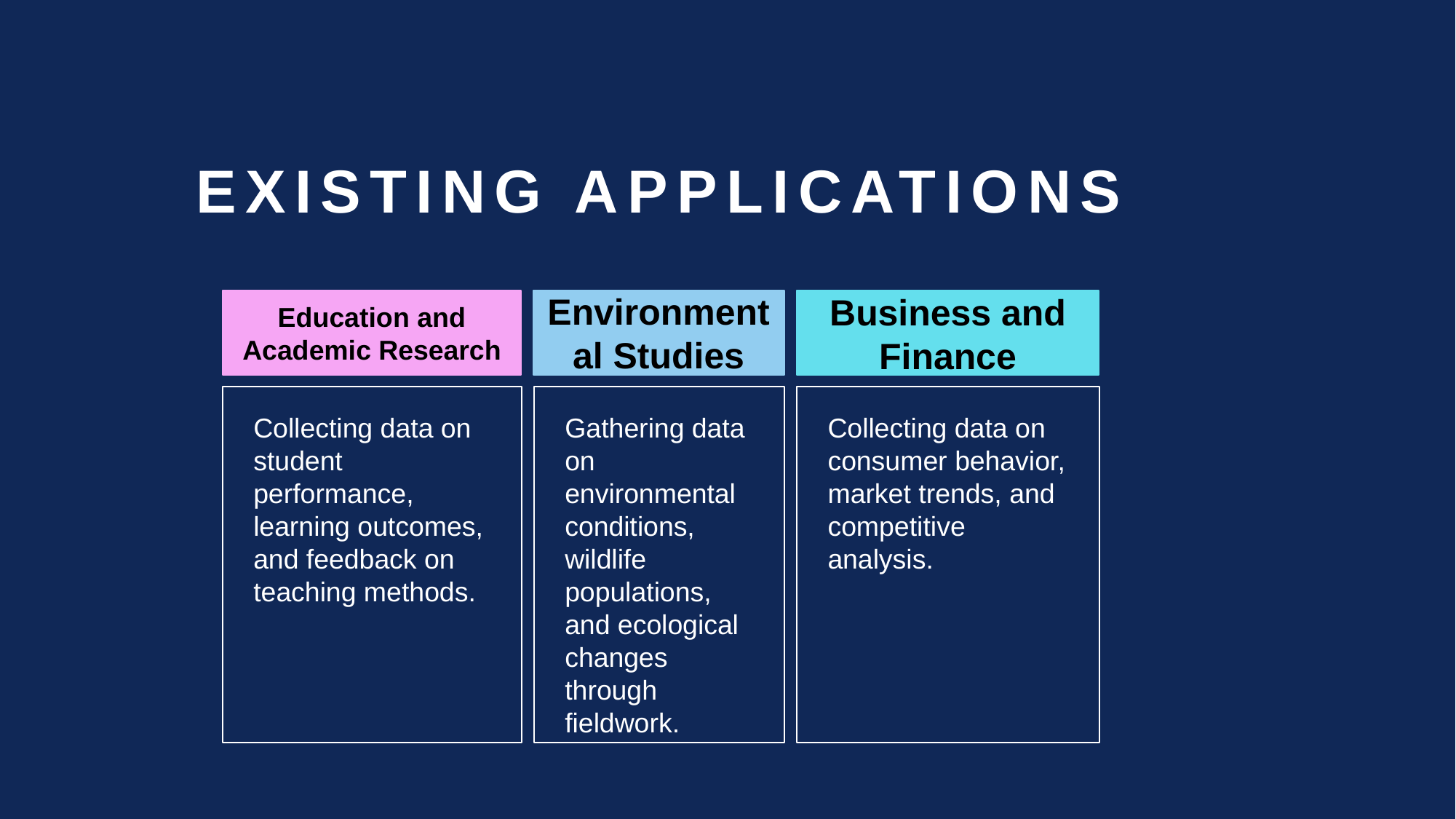

# Existing applications
Environmental Studies
Education and Academic Research
Business and Finance
Collecting data on student performance, learning outcomes, and feedback on teaching methods.
Collecting data on consumer behavior, market trends, and competitive analysis.
Gathering data on environmental conditions, wildlife populations, and ecological changes through fieldwork.